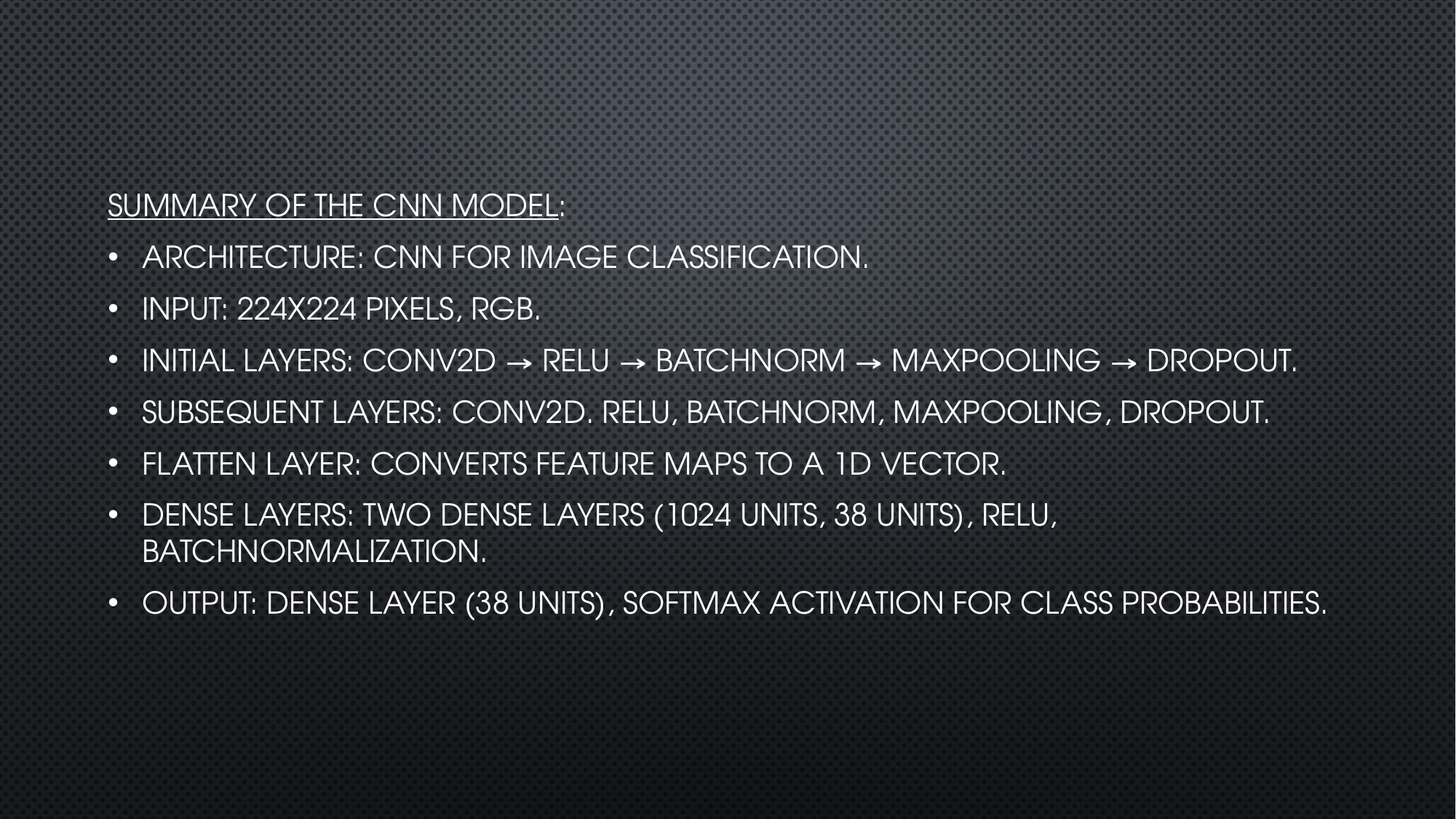

Summary of the cnn model:
Architecture: CNN for image classification.
Input: 224x224 pixels, RGB.
Initial Layers: Conv2D → ReLU → BatchNorm → MaxPooling → Dropout.
Subsequent Layers: Conv2D. ReLU, BatchNorm, MaxPooling, Dropout.
Flatten Layer: Converts feature maps to a 1D vector.
Dense Layers: Two dense layers (1024 units, 38 units), ReLU, BatchNormalization.
Output: Dense layer (38 units), softmax activation for class probabilities.